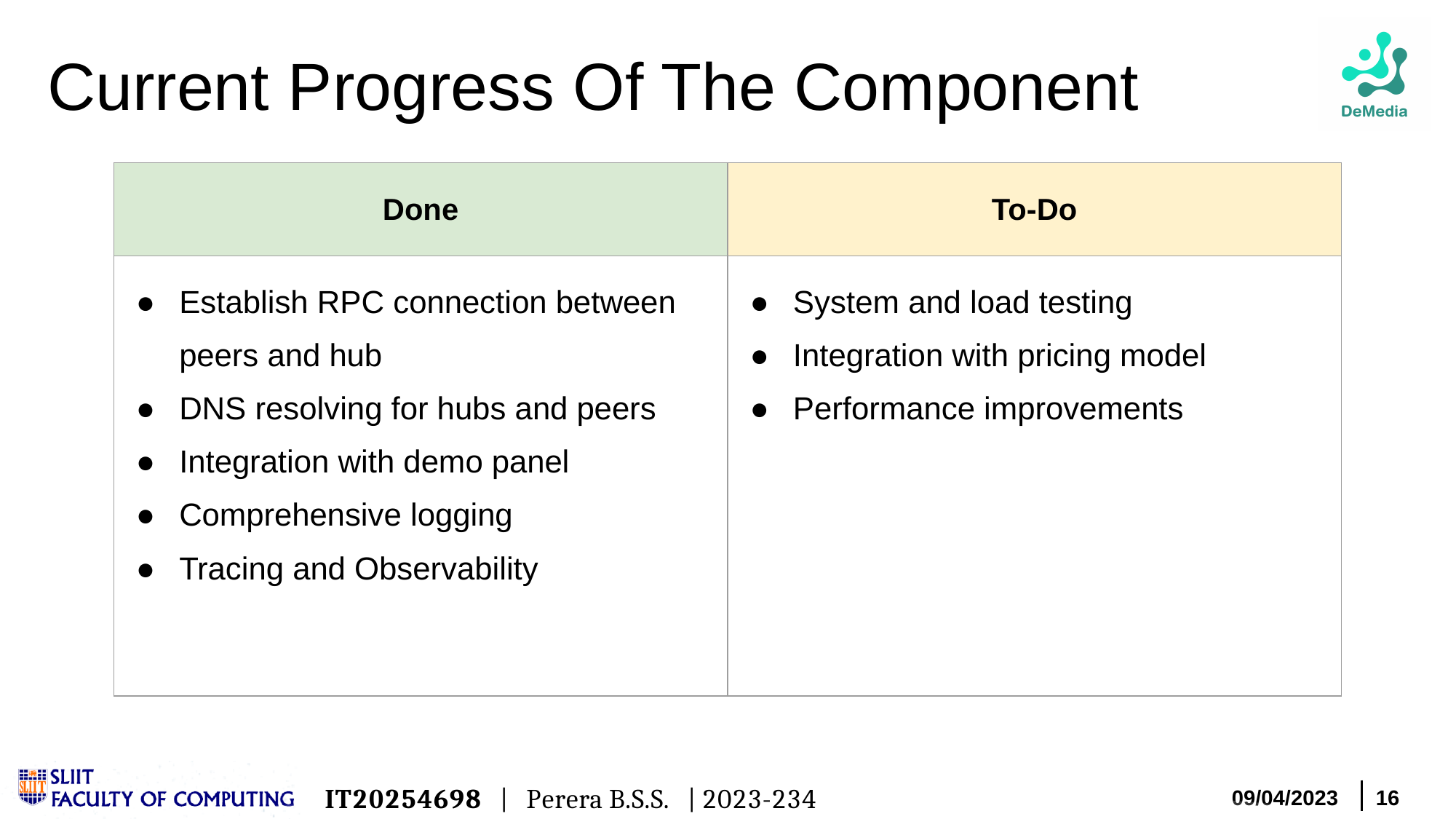

# Current Progress Of The Component
| Done | To-Do |
| --- | --- |
| Establish RPC connection between peers and hub DNS resolving for hubs and peers Integration with demo panel Comprehensive logging Tracing and Observability | System and load testing Integration with pricing model Performance improvements |
IT20254698   |   Perera B.S.S.   | 2023-234